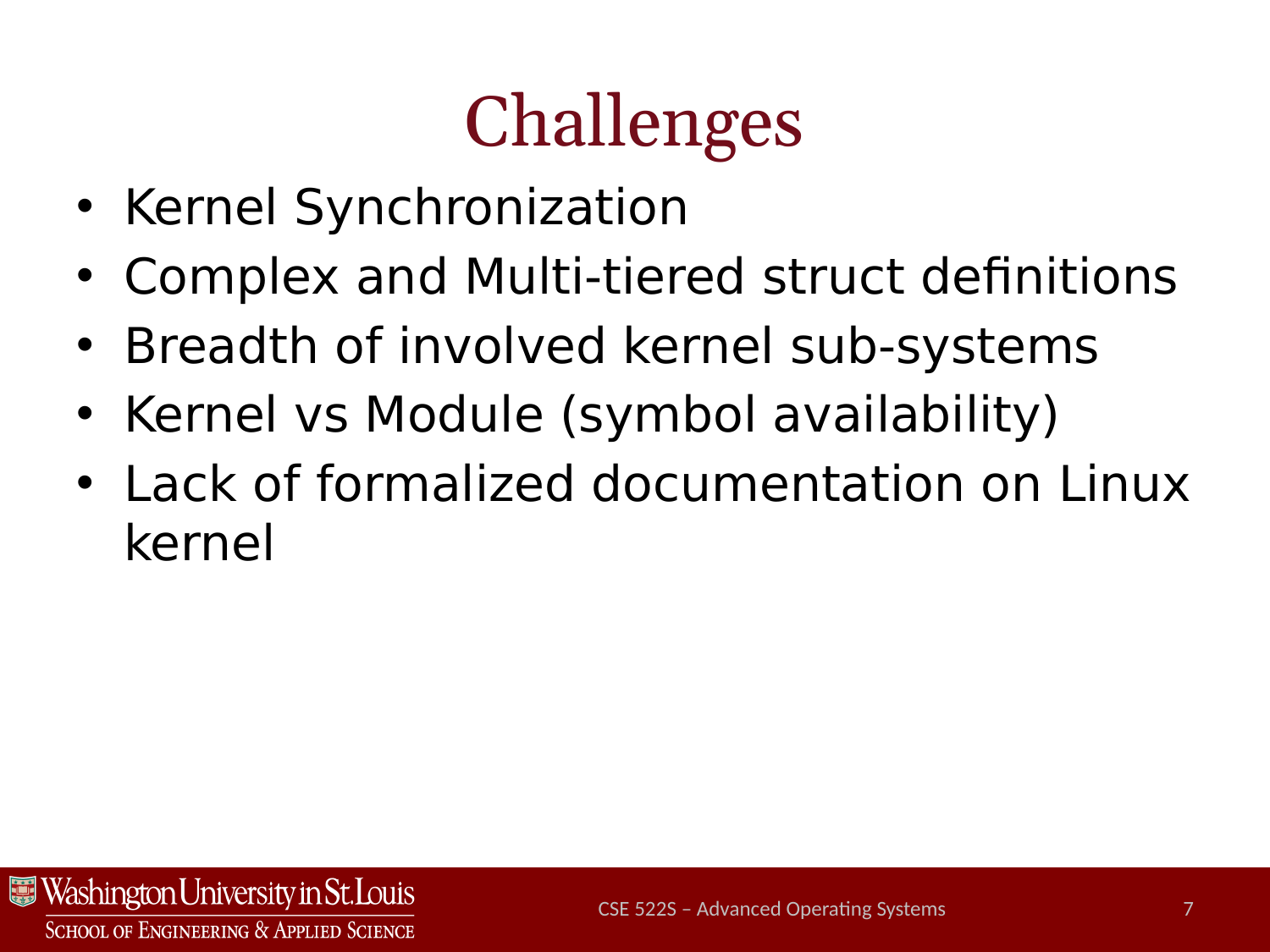

# Challenges
Kernel Synchronization
Complex and Multi-tiered struct definitions
Breadth of involved kernel sub-systems
Kernel vs Module (symbol availability)
Lack of formalized documentation on Linux kernel
CSE 522S – Advanced Operating Systems
7